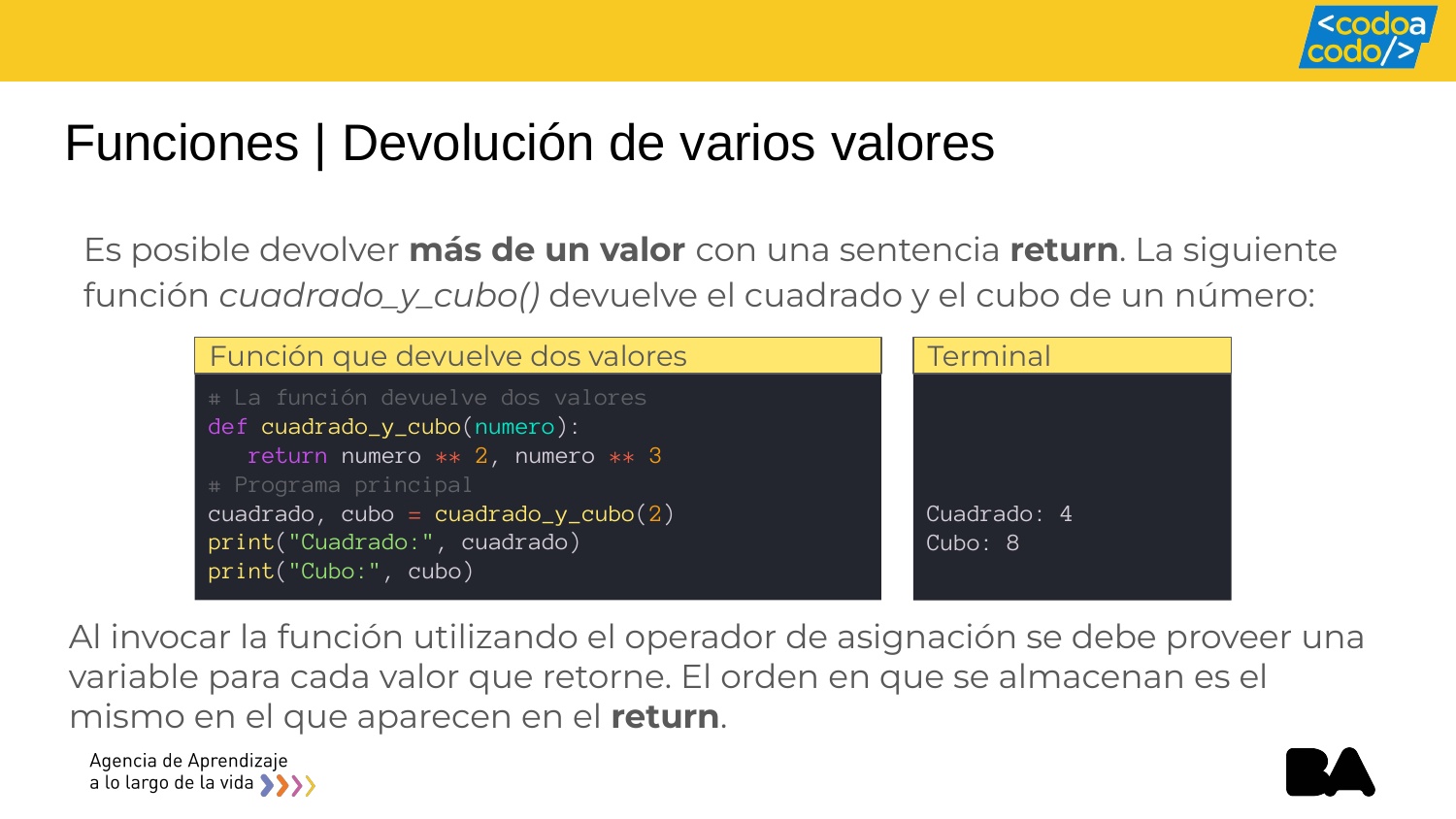

# Funciones | Devolución de varios valores
Es posible devolver más de un valor con una sentencia return. La siguiente función cuadrado_y_cubo() devuelve el cuadrado y el cubo de un número:

Función que devuelve dos valores
Terminal
# La función devuelve dos valores
def cuadrado_y_cubo(numero):
   return numero ** 2, numero ** 3
# Programa principal
cuadrado, cubo = cuadrado_y_cubo(2)
print("Cuadrado:", cuadrado)
print("Cubo:", cubo)

Cuadrado: 4
Cubo: 8

Al invocar la función utilizando el operador de asignación se debe proveer una variable para cada valor que retorne. El orden en que se almacenan es el mismo en el que aparecen en el return.